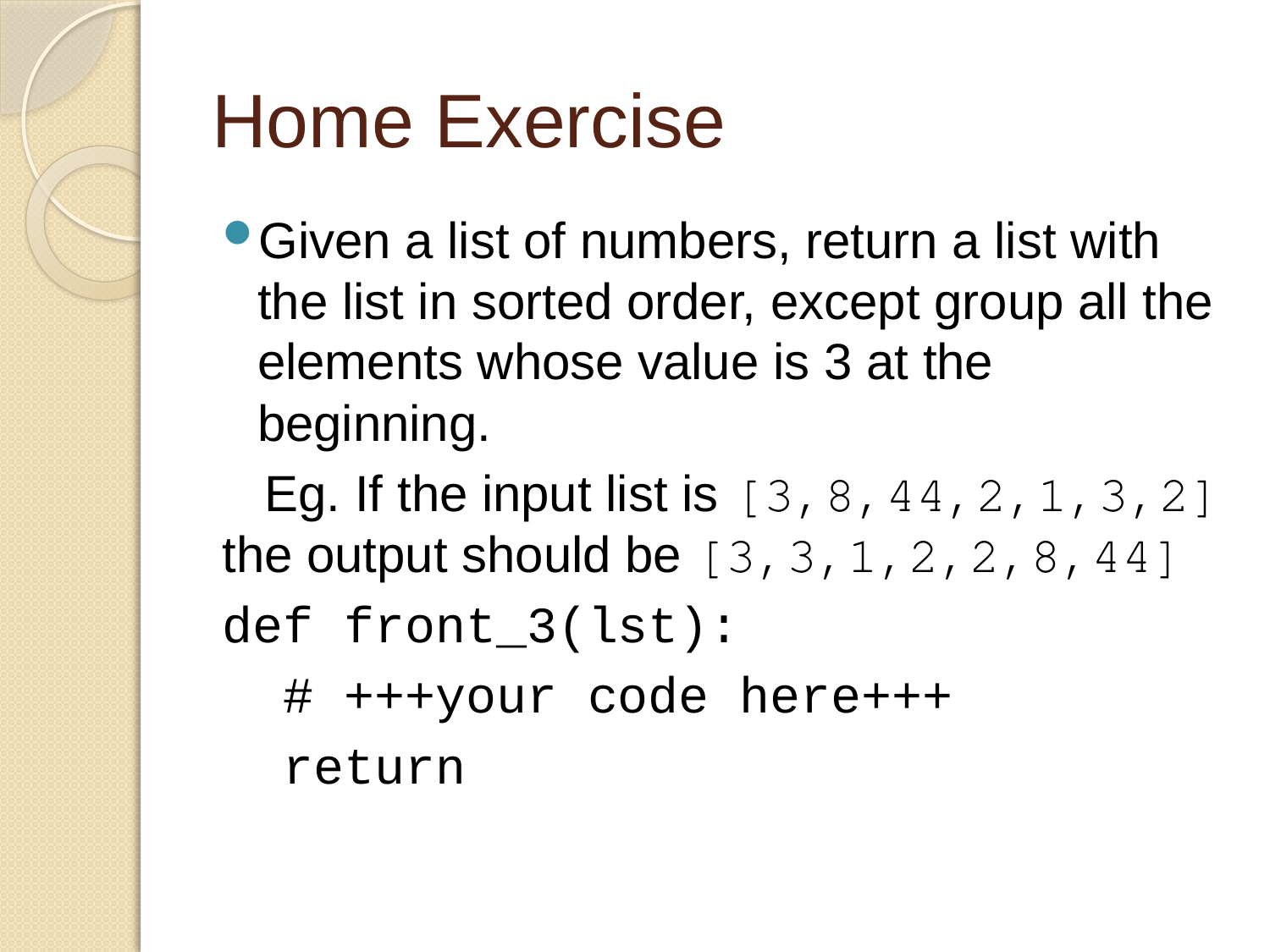

# Home Exercise
Given a list of numbers, return a list with the list in sorted order, except group all the elements whose value is 3 at the beginning.
   Eg. If the input list is [3,8,44,2,1,3,2] the output should be [3,3,1,2,2,8,44]
def front_3(lst):
  # +++your code here+++
  return